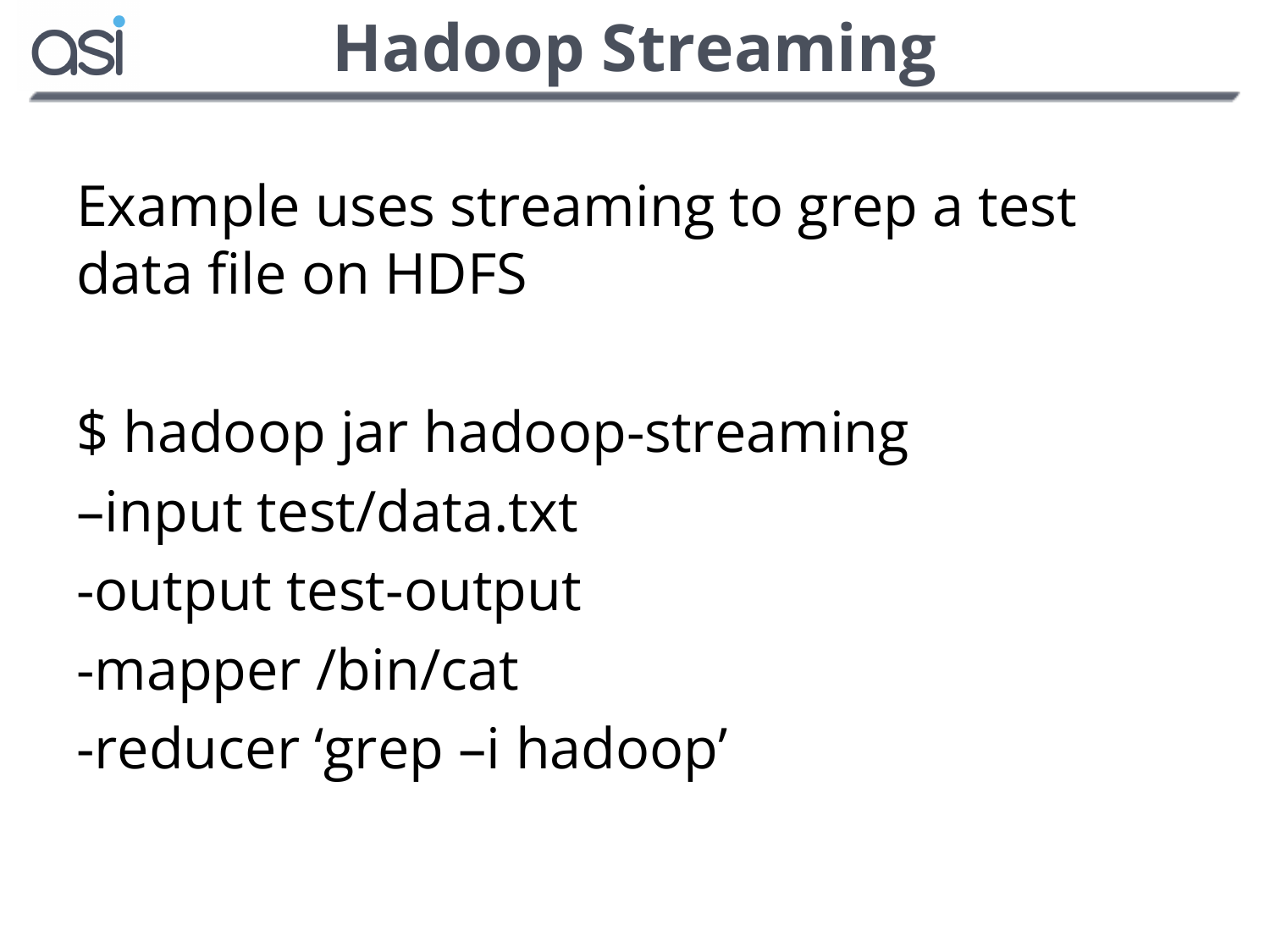

# Hadoop Streaming
Example uses streaming to grep a test data file on HDFS

$ hadoop jar hadoop-streaming
–input test/data.txt
-output test-output
-mapper /bin/cat
-reducer ‘grep –i hadoop’